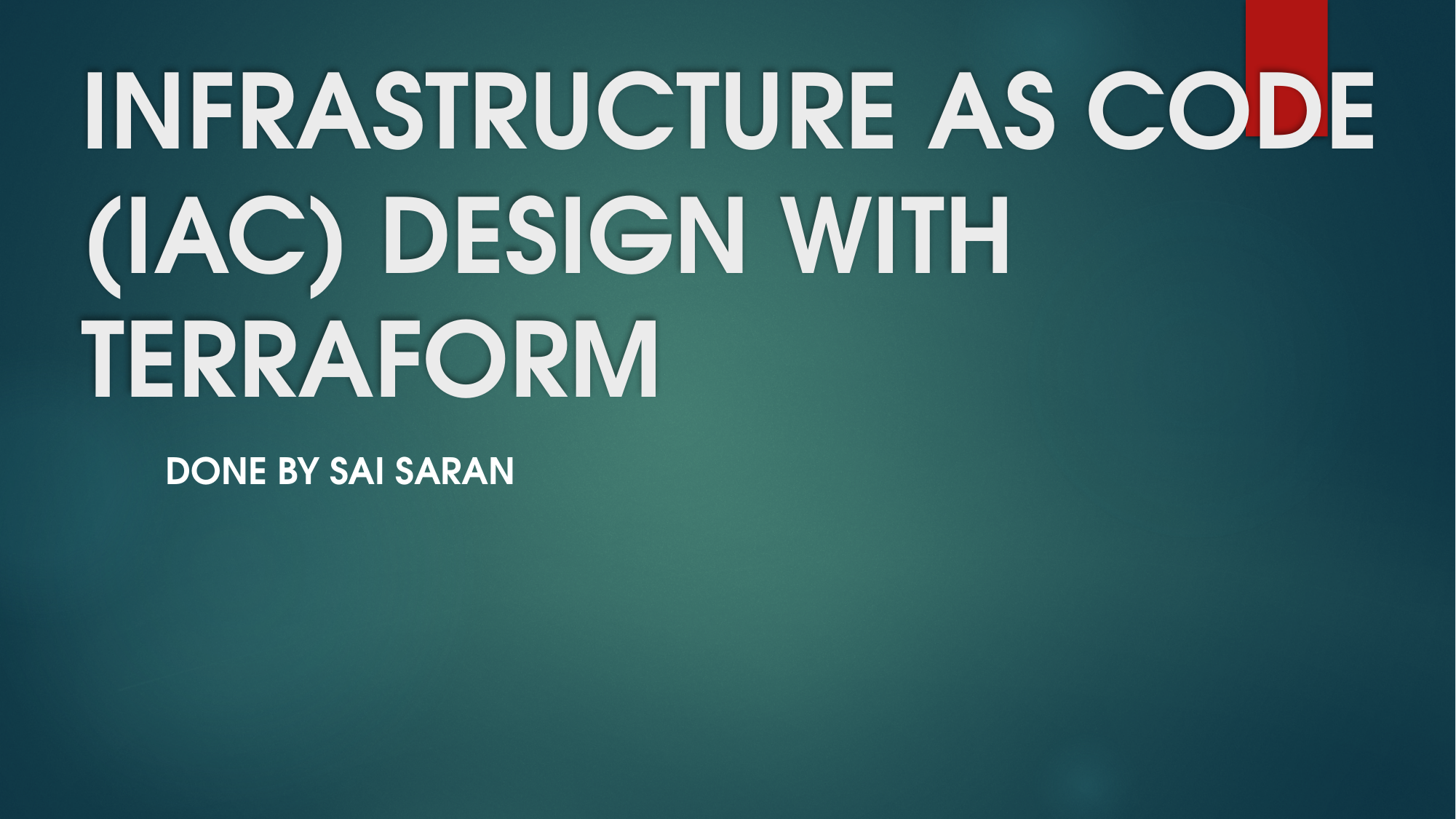

# INFRASTRUCTURE AS CODE (IAC) DESIGN WITH TERRAFORM
DONE BY SAI SARAN